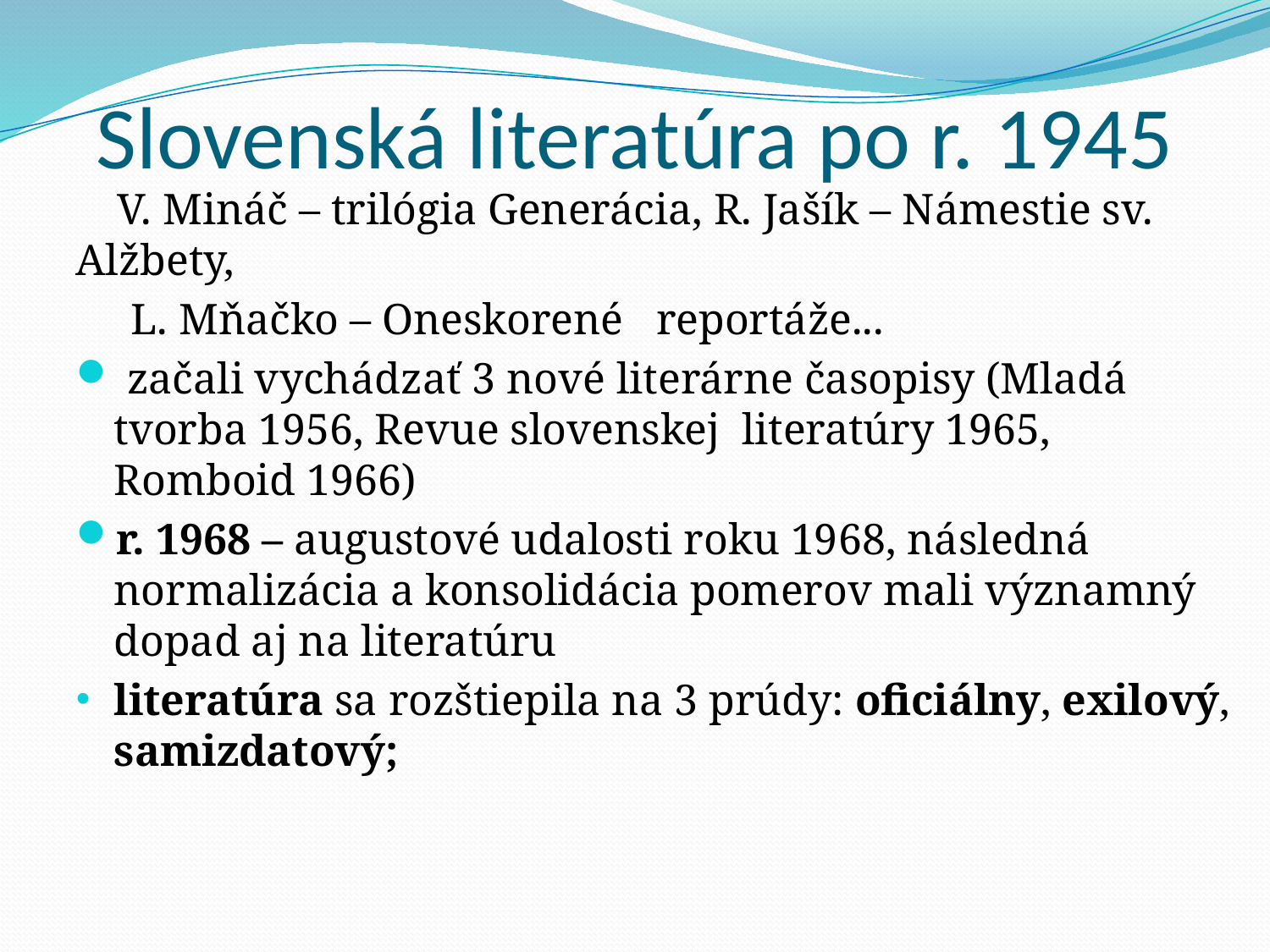

# Slovenská literatúra po r. 1945
     V. Mináč – trilógia Generácia, R. Jašík – Námestie sv. Alžbety,
     L. Mňačko – Oneskorené   reportáže...
 začali vychádzať 3 nové literárne časopisy (Mladá tvorba 1956, Revue slovenskej  literatúry 1965,  Romboid 1966)
r. 1968 – augustové udalosti roku 1968, následná normalizácia a konsolidácia pomerov mali významný dopad aj na literatúru
literatúra sa rozštiepila na 3 prúdy: oficiálny, exilový, samizdatový;